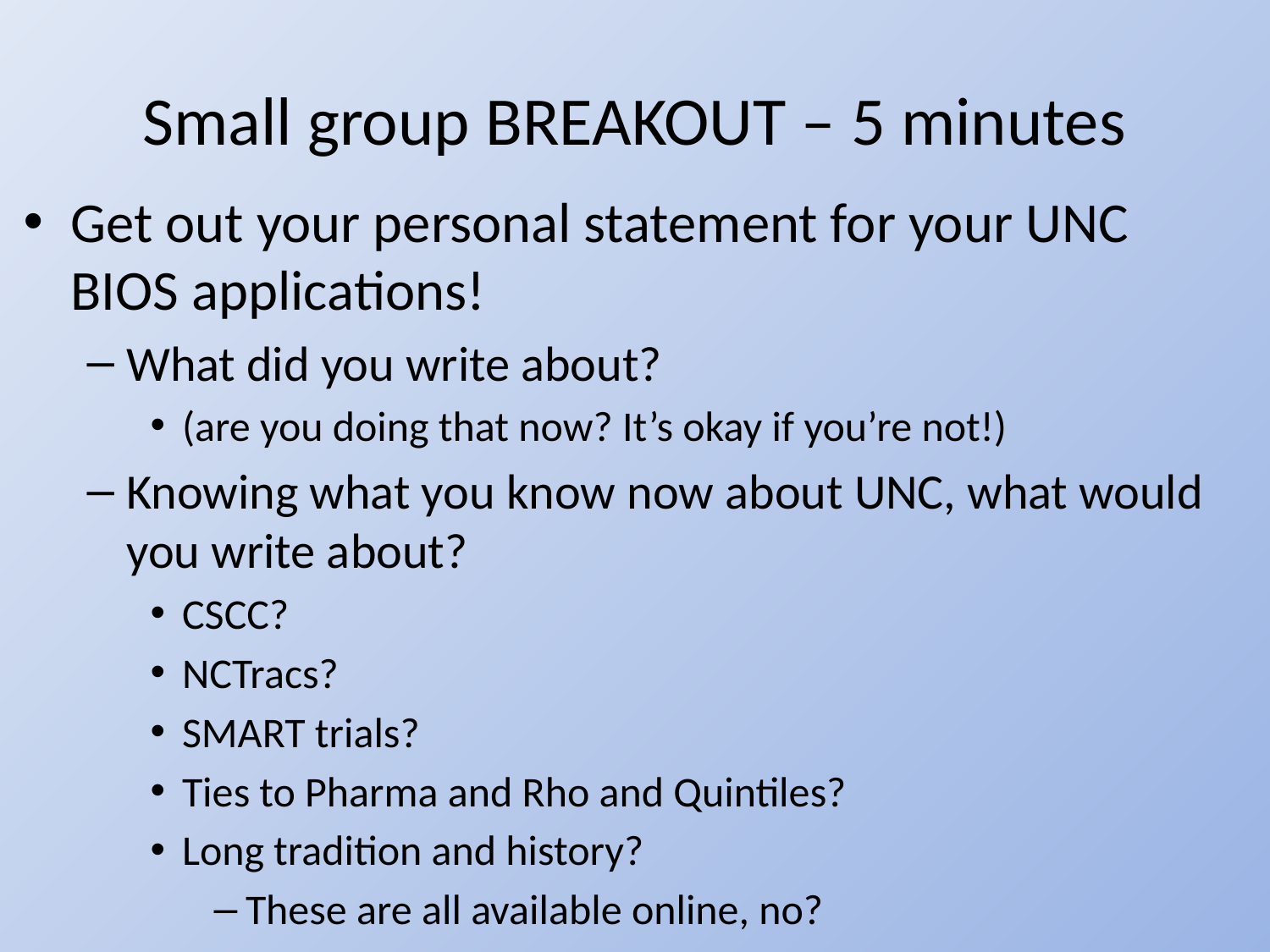

# Small group BREAKOUT – 5 minutes
Get out your personal statement for your UNC BIOS applications!
What did you write about?
(are you doing that now? It’s okay if you’re not!)
Knowing what you know now about UNC, what would you write about?
CSCC?
NCTracs?
SMART trials?
Ties to Pharma and Rho and Quintiles?
Long tradition and history?
These are all available online, no?